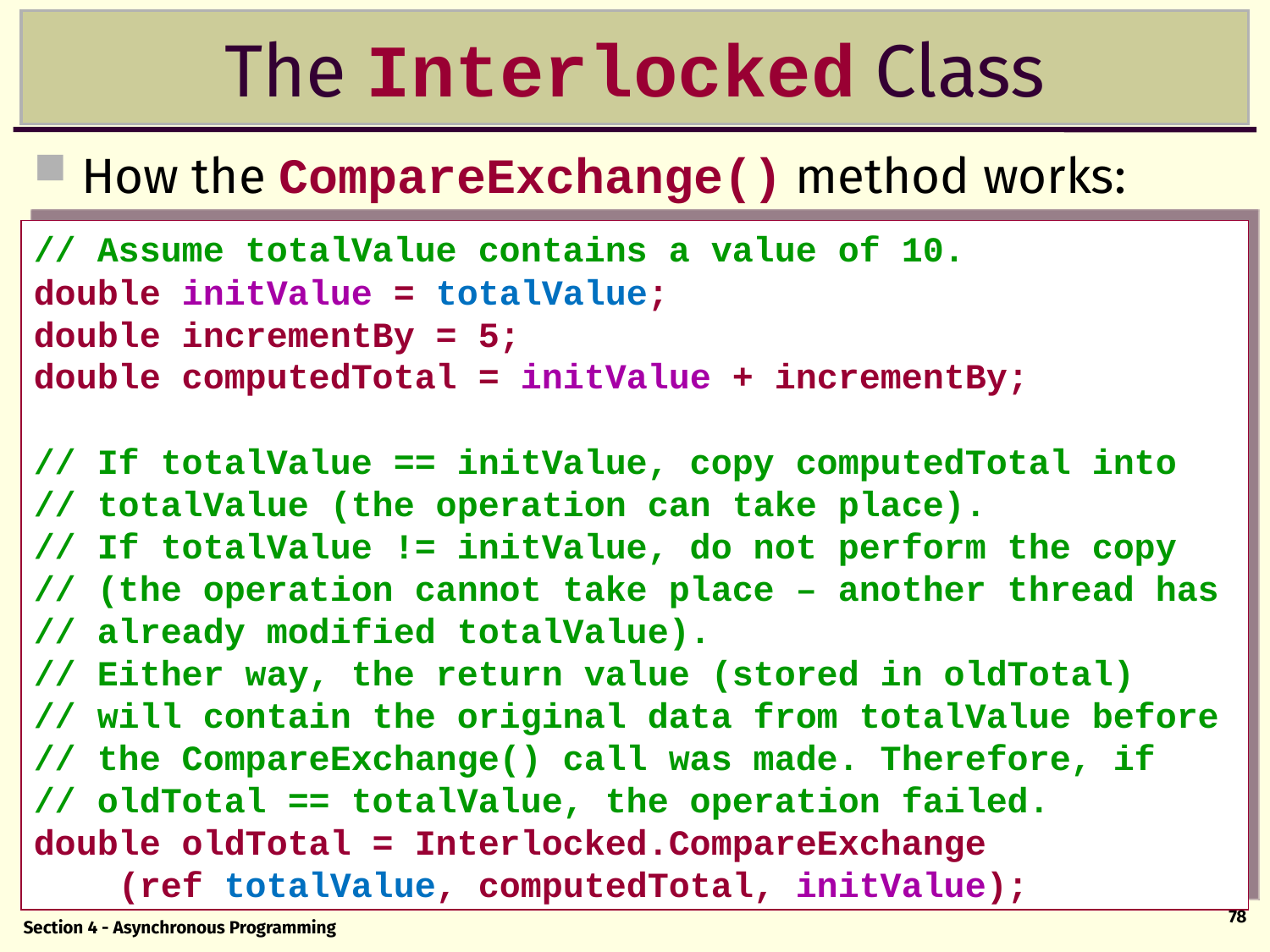

# The Interlocked Class
How the CompareExchange() method works:
// Assume totalValue contains a value of 10.
double initValue = totalValue;
double incrementBy = 5;
double computedTotal = initValue + incrementBy;

// If totalValue == initValue, copy computedTotal into
// totalValue (the operation can take place).
// If totalValue != initValue, do not perform the copy
// (the operation cannot take place – another thread has
// already modified totalValue).
// Either way, the return value (stored in oldTotal)
// will contain the original data from totalValue before
// the CompareExchange() call was made. Therefore, if
// oldTotal == totalValue, the operation failed.
double oldTotal = Interlocked.CompareExchange
    (ref totalValue, computedTotal, initValue);
78
Section 4 - Asynchronous Programming